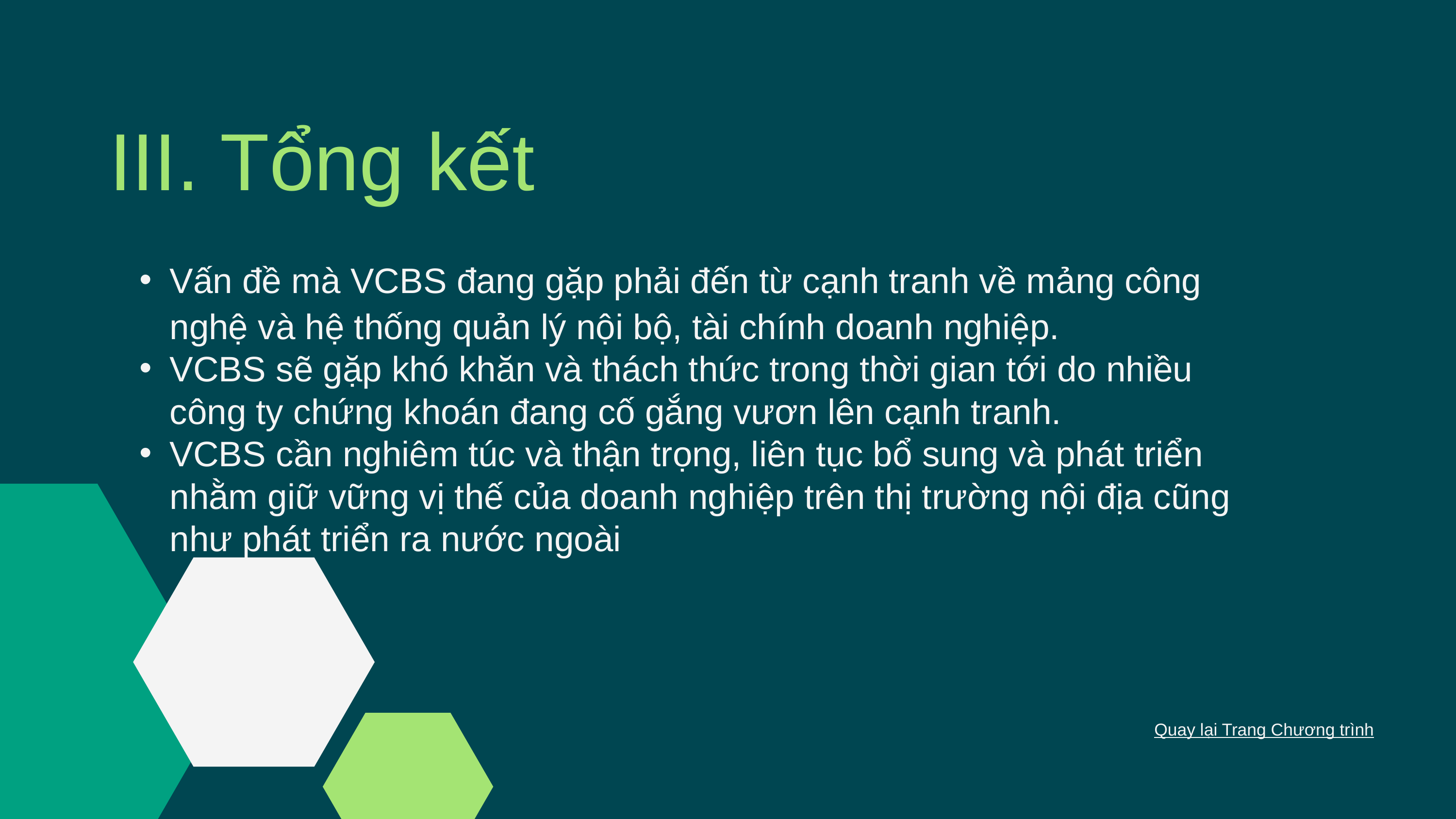

III. Tổng kết
Vấn đề mà VCBS đang gặp phải đến từ cạnh tranh về mảng công nghệ và hệ thống quản lý nội bộ, tài chính doanh nghiệp.
VCBS sẽ gặp khó khăn và thách thức trong thời gian tới do nhiều công ty chứng khoán đang cố gắng vươn lên cạnh tranh.
VCBS cần nghiêm túc và thận trọng, liên tục bổ sung và phát triển nhằm giữ vững vị thế của doanh nghiệp trên thị trường nội địa cũng như phát triển ra nước ngoài

Quay lại Trang Chương trình